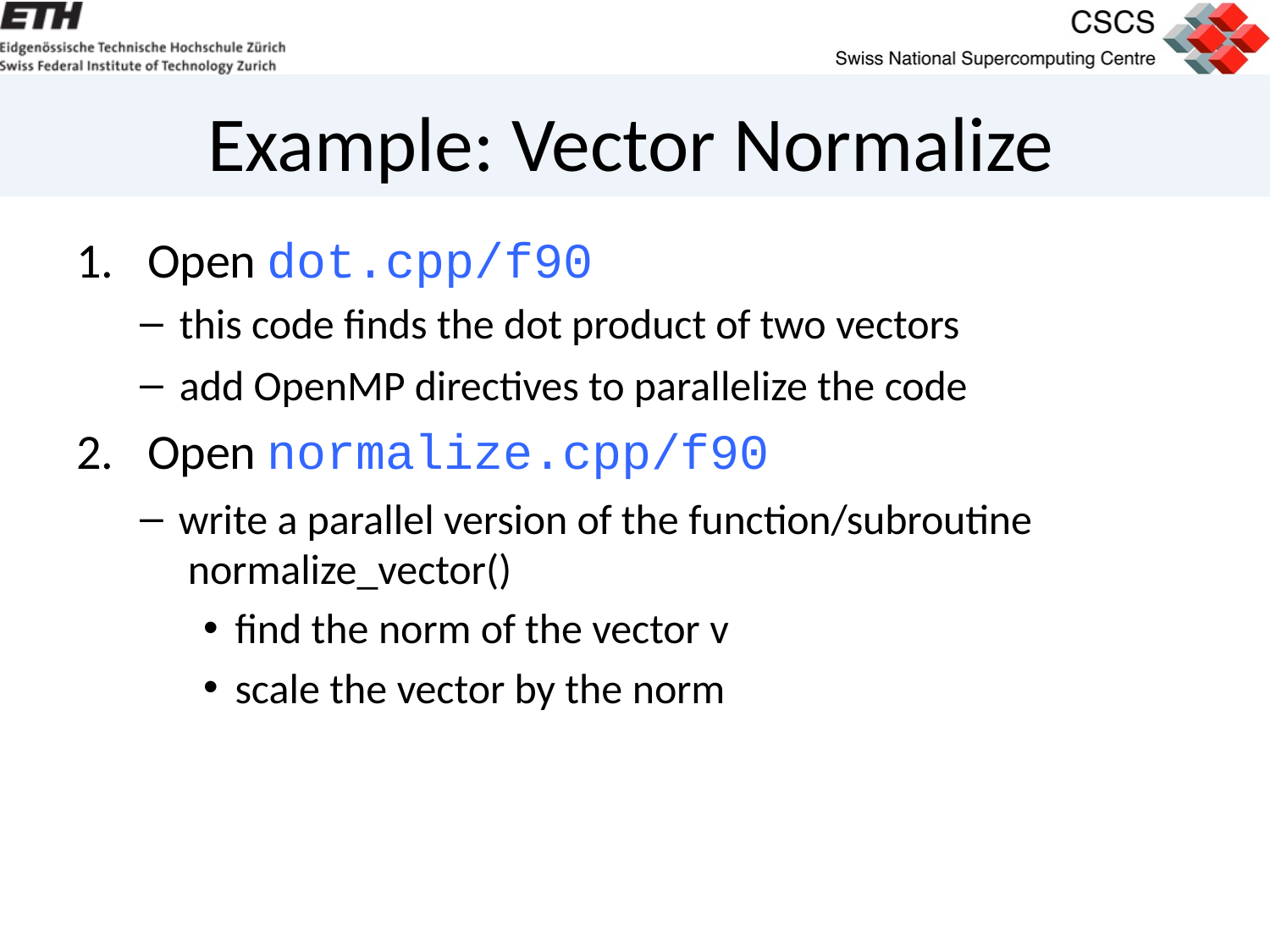

# Example: Vector Normalize
Open dot.cpp/f90
this code ﬁnds the dot product of two vectors
add OpenMP directives to parallelize the code
Open normalize.cpp/f90
write a parallel version of the function/subroutine  normalize_vector()
ﬁnd the norm of the vector v
scale the vector by the norm